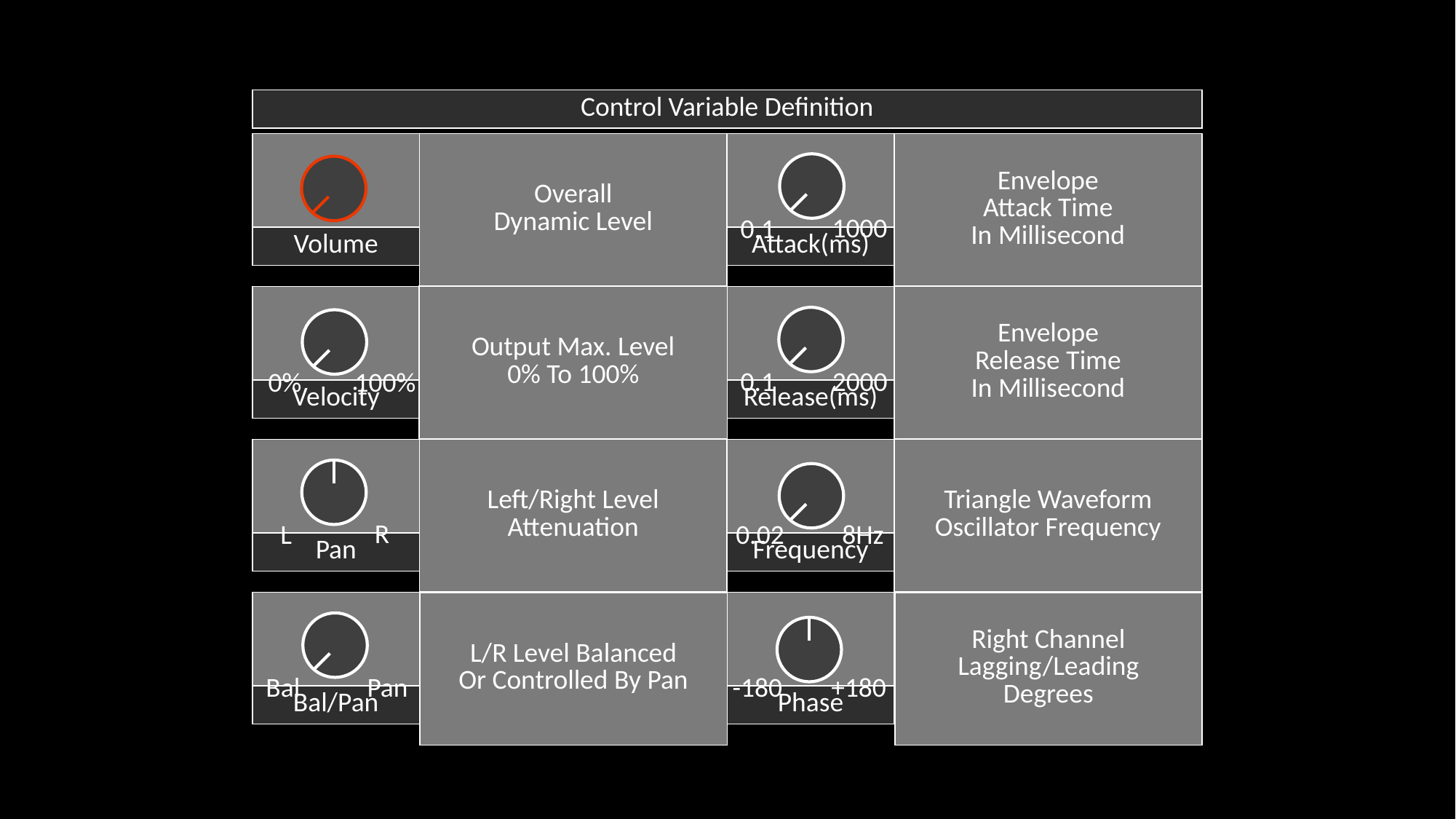

| Control Variable Definition |
| --- |
|  |
| --- |
| Volume |
| Overall Dynamic Level |
| --- |
|  |
| --- |
| Attack(ms) |
| Envelope Attack Time In Millisecond |
| --- |

1000
0.1

| Output Max. Level 0% To 100% |
| --- |
| Envelope Release Time In Millisecond |
| --- |
|  |
| --- |
| Velocity |
|  |
| --- |
| Release(ms) |

0.1
2000

0%
100%
|  |
| --- |
| Pan |
| Left/Right Level Attenuation |
| --- |
|  |
| --- |
| Frequency |
| Triangle Waveform Oscillator Frequency |
| --- |

R
L

8Hz
0.02
|  |
| --- |
| Bal/Pan |
|  |
| --- |
| Phase |
| L/R Level Balanced Or Controlled By Pan |
| --- |
| Right Channel Lagging/Leading Degrees |
| --- |

Bal
Pan

-180
+180